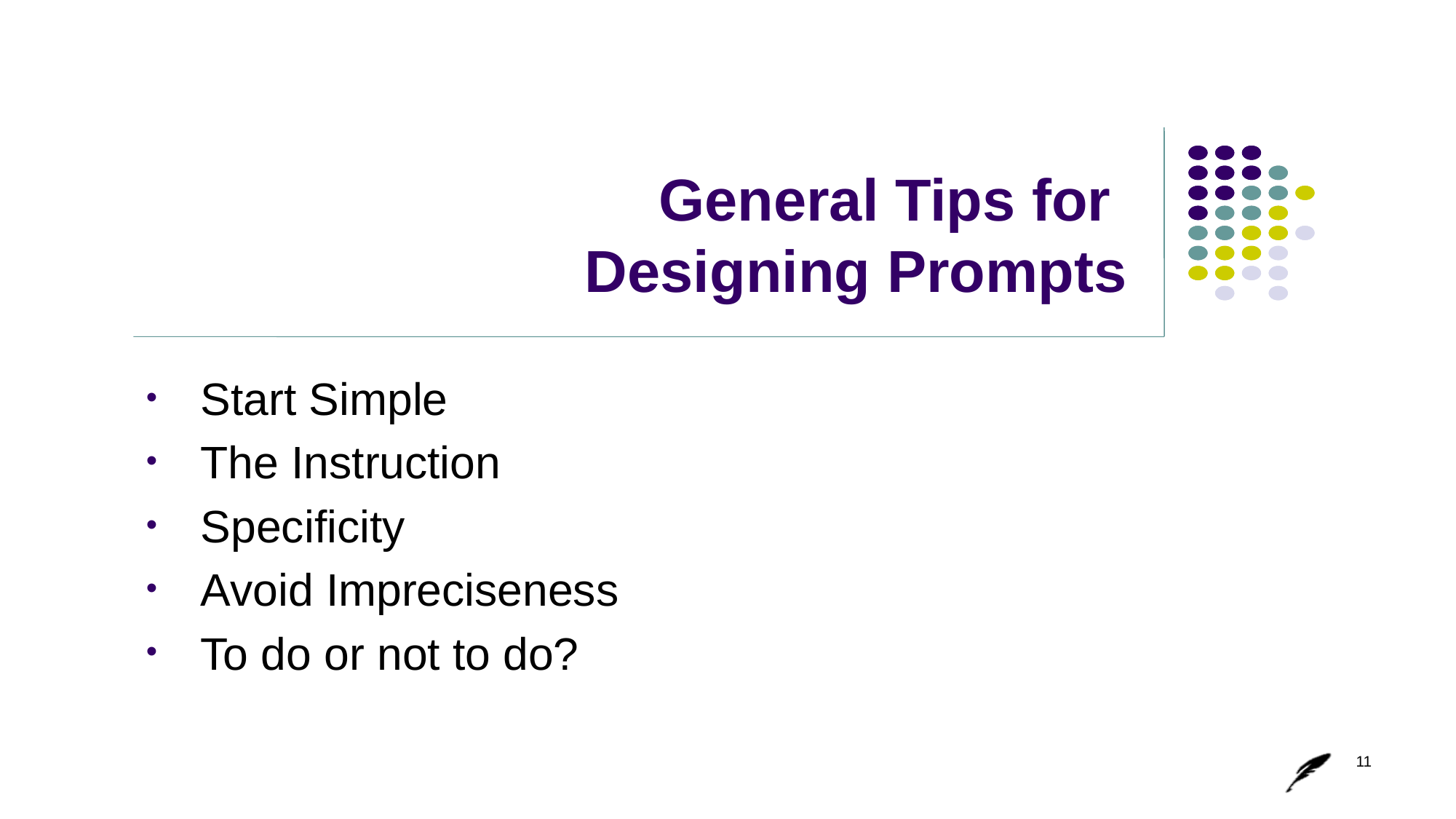

# General Tips for Designing Prompts
Start Simple
The Instruction
Specificity
Avoid Impreciseness
To do or not to do?
11